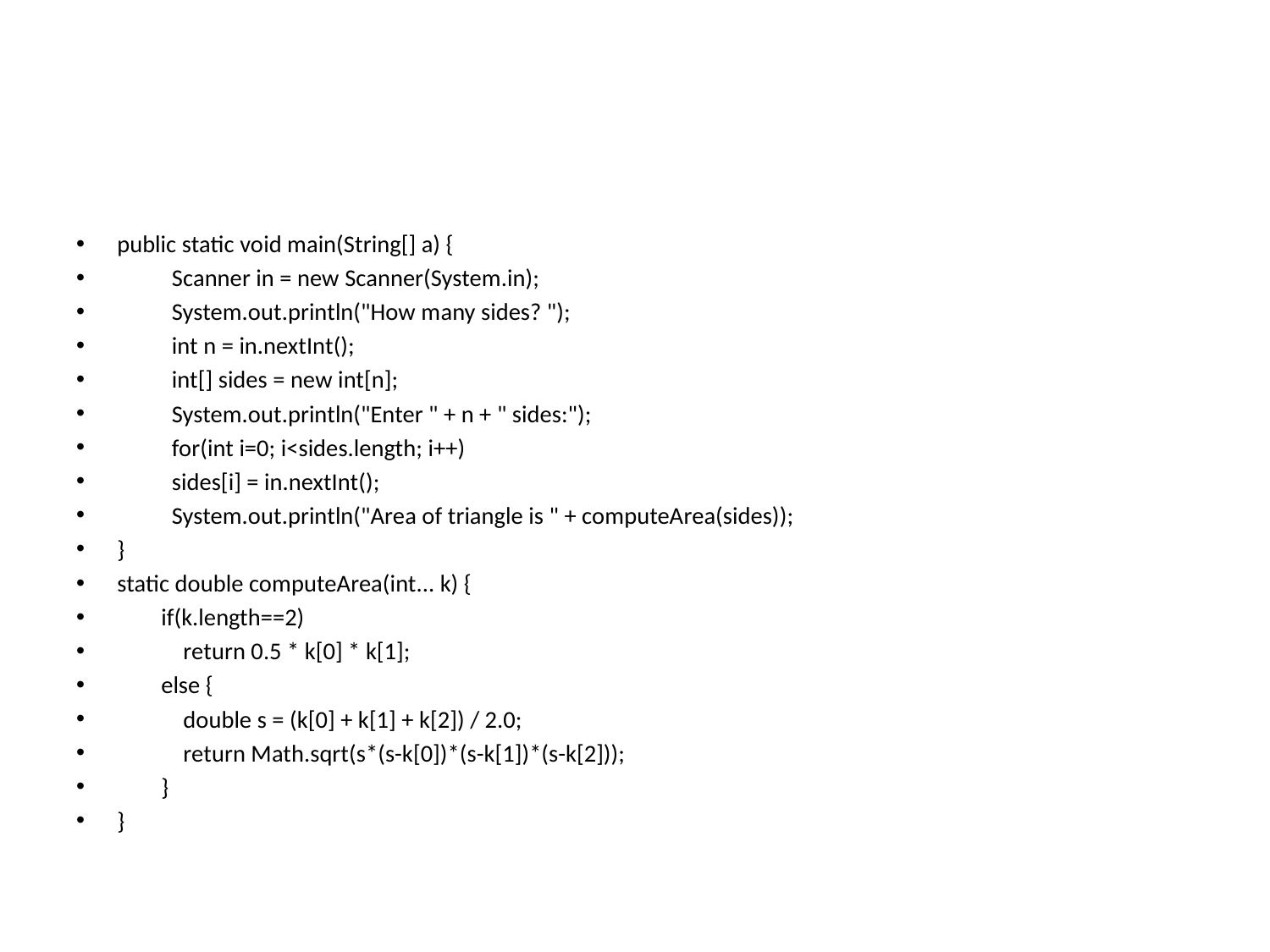

#
public static void main(String[] a) {
	Scanner in = new Scanner(System.in);
	System.out.println("How many sides? ");
	int n = in.nextInt();
	int[] sides = new int[n];
	System.out.println("Enter " + n + " sides:");
	for(int i=0; i<sides.length; i++)
		sides[i] = in.nextInt();
	System.out.println("Area of triangle is " + computeArea(sides));
}
static double computeArea(int... k) {
        if(k.length==2)
            return 0.5 * k[0] * k[1];
        else {
            double s = (k[0] + k[1] + k[2]) / 2.0;
            return Math.sqrt(s*(s-k[0])*(s-k[1])*(s-k[2]));
        }
}